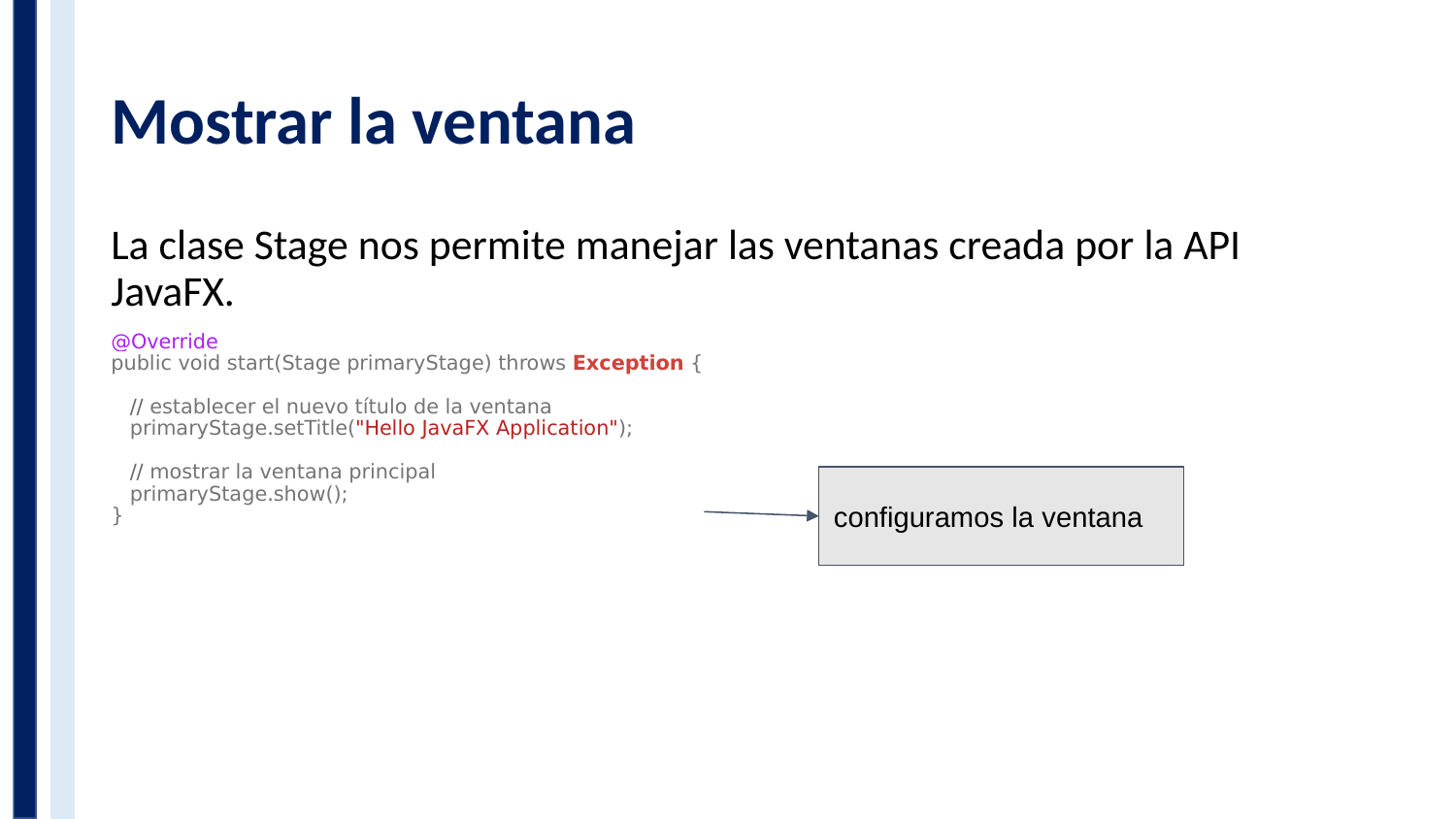

# Mostrar la ventana
La clase Stage nos permite manejar las ventanas creada por la API JavaFX.
@Override
public void start(Stage primaryStage) throws Exception {
   // establecer el nuevo título de la ventana
   primaryStage.setTitle("Hello JavaFX Application");
   // mostrar la ventana principal
   primaryStage.show();
}

configuramos la ventana